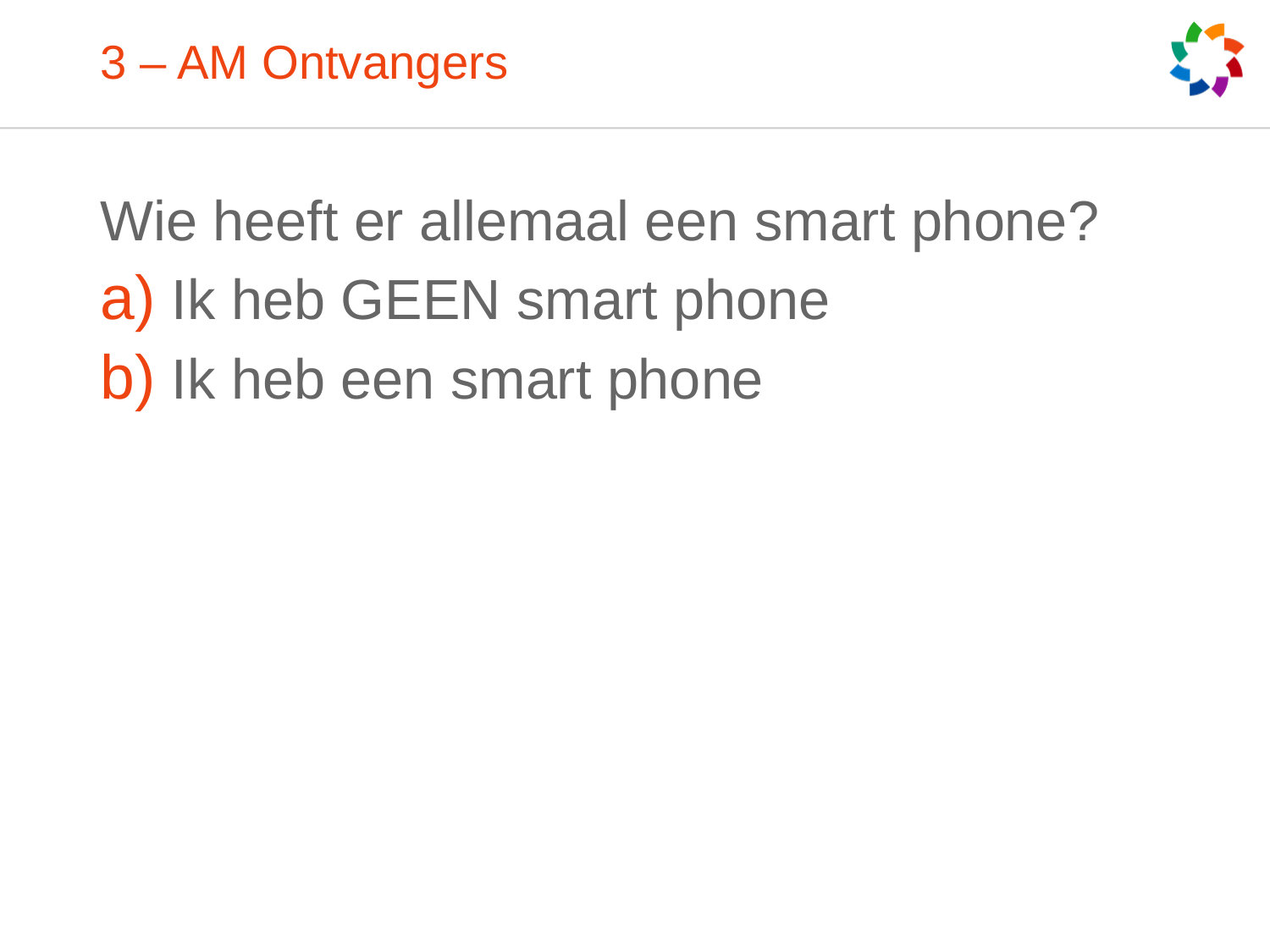

# 3 – AM Ontvangers
Wie heeft er allemaal een smart phone?
Ik heb GEEN smart phone
Ik heb een smart phone